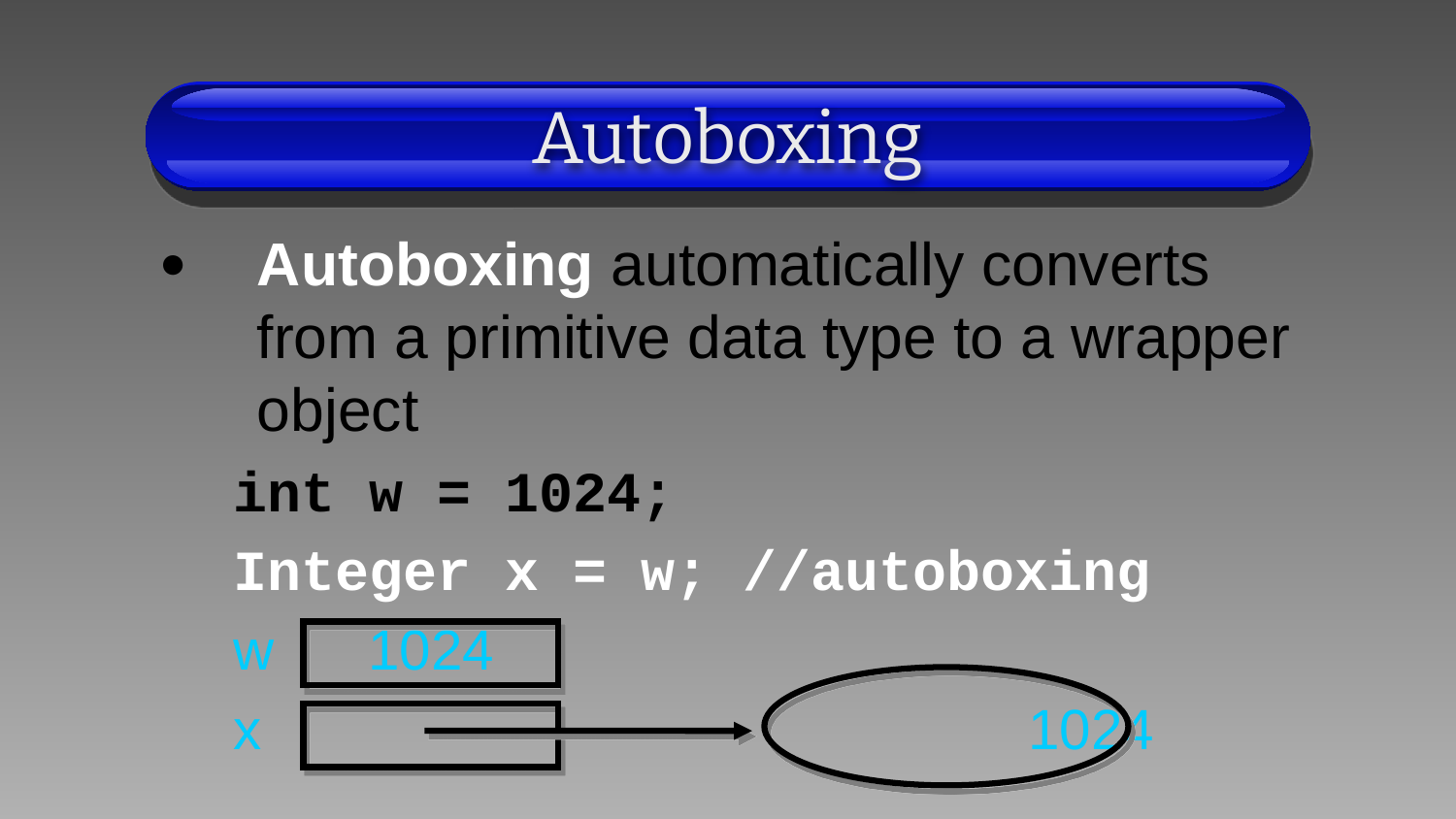

# Autoboxing
Autoboxing automatically converts from a primitive data type to a wrapper object
int w = 1024;
Integer x = w; //autoboxing
w      1024
x  				                 1024